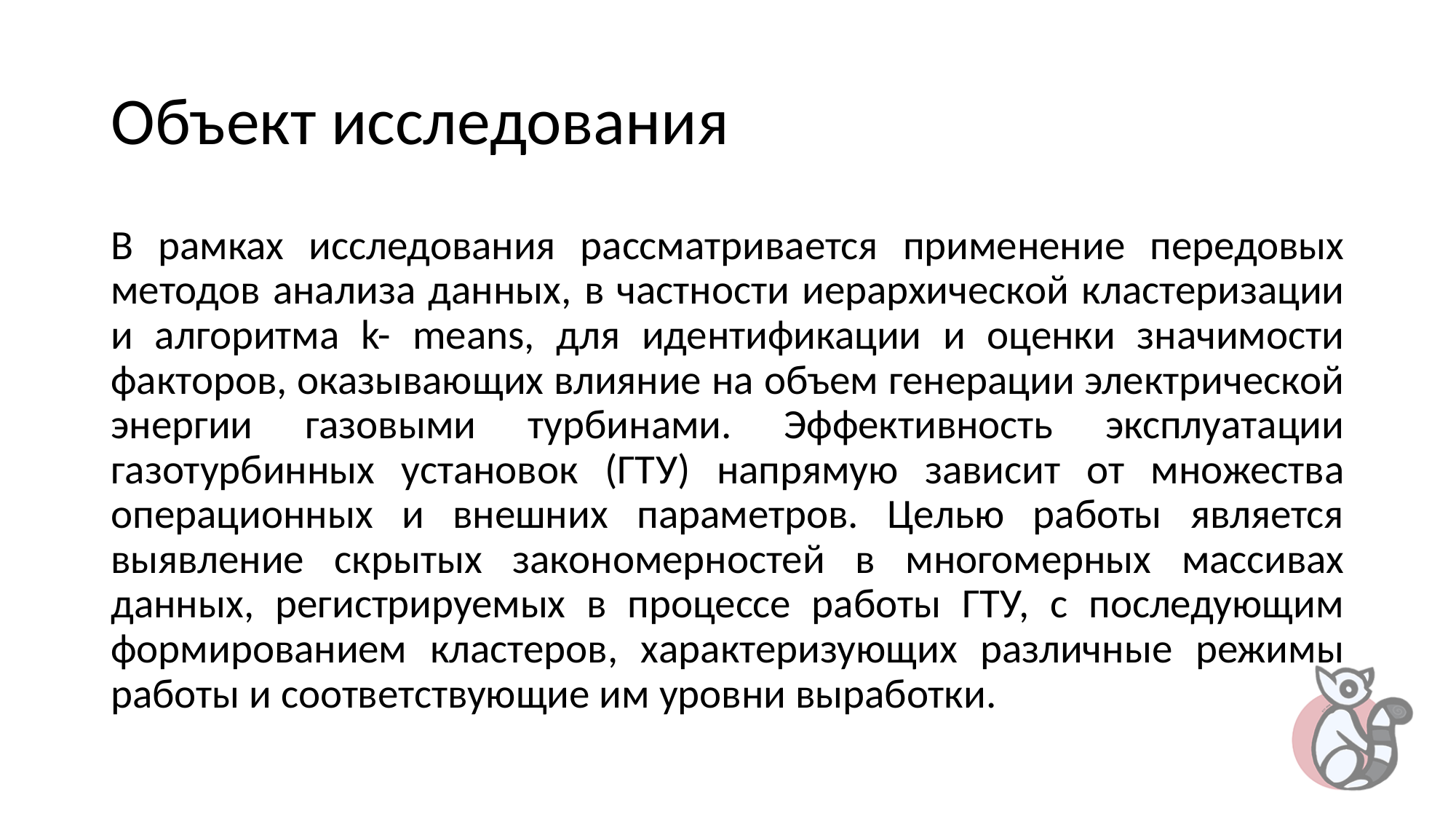

# Объект исследования
В рамках исследования рассматривается применение передовых методов анализа данных, в частности иерархической кластеризации и алгоритма k- means, для идентификации и оценки значимости факторов, оказывающих влияние на объем генерации электрической энергии газовыми турбинами. Эффективность эксплуатации газотурбинных установок (ГТУ) напрямую зависит от множества операционных и внешних параметров. Целью работы является выявление скрытых закономерностей в многомерных массивах данных, регистрируемых в процессе работы ГТУ, с последующим формированием кластеров, характеризующих различные режимы работы и соответствующие им уровни выработки.